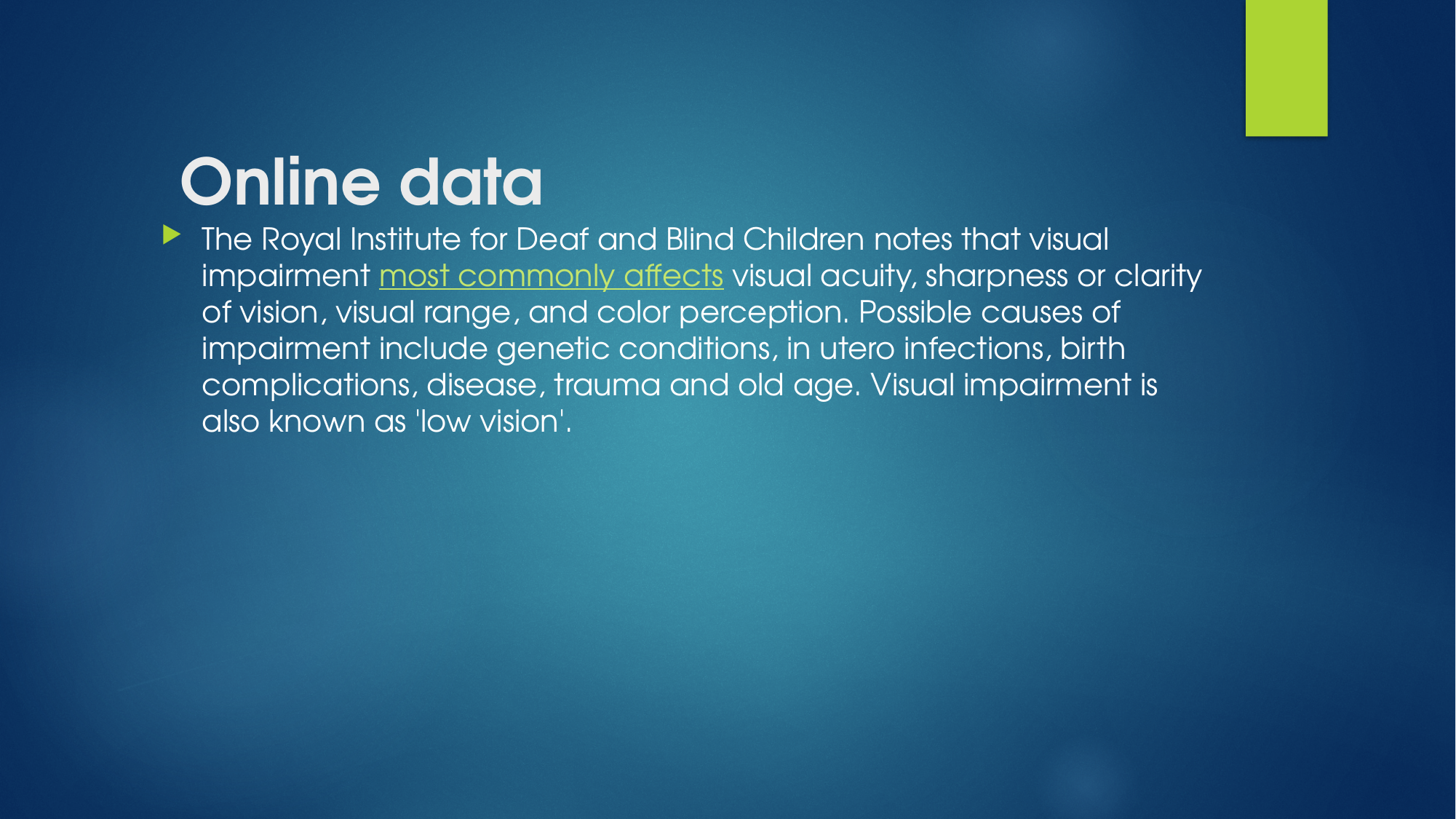

# Online data
The Royal Institute for Deaf and Blind Children notes that visual impairment most commonly affects visual acuity, sharpness or clarity of vision, visual range, and color perception. Possible causes of impairment include genetic conditions, in utero infections, birth complications, disease, trauma and old age. Visual impairment is also known as 'low vision'.